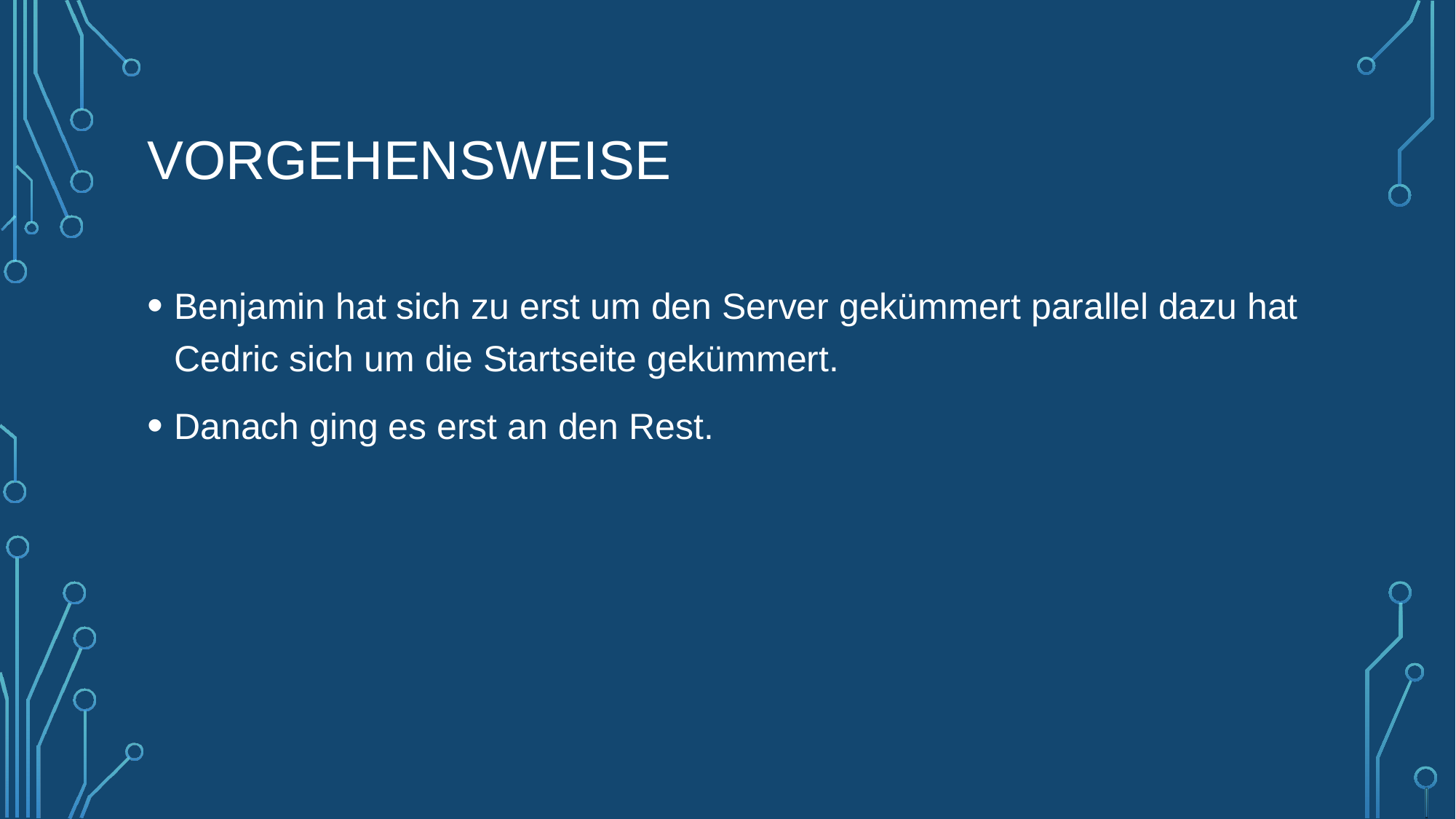

# Vorgehensweise
Benjamin hat sich zu erst um den Server gekümmert parallel dazu hat Cedric sich um die Startseite gekümmert.
Danach ging es erst an den Rest.